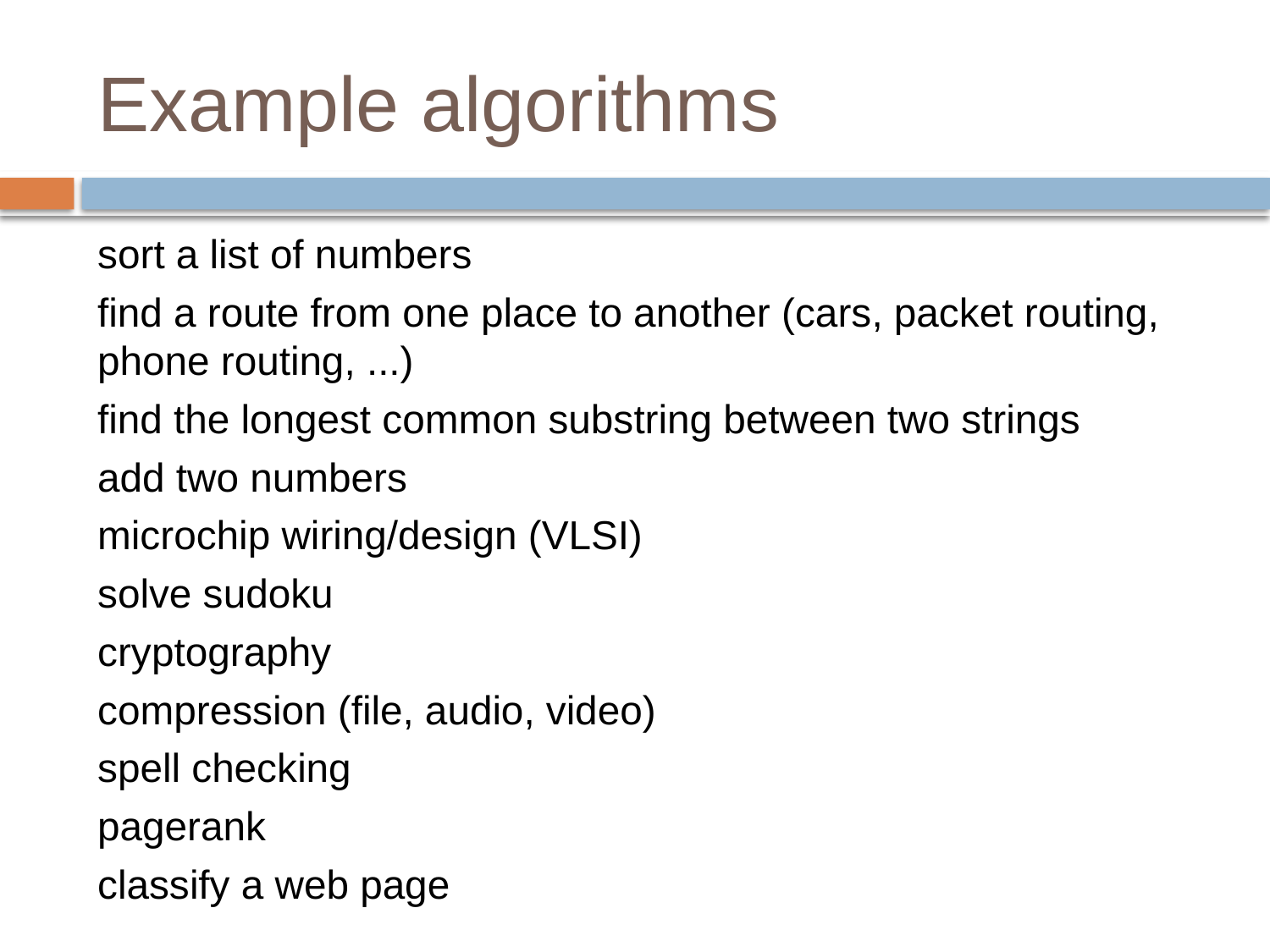

# Example algorithms
sort a list of numbers
find a route from one place to another (cars, packet routing, phone routing, ...)
find the longest common substring between two strings
add two numbers
microchip wiring/design (VLSI)
solve sudoku
cryptography
compression (file, audio, video)
spell checking
pagerank
classify a web page